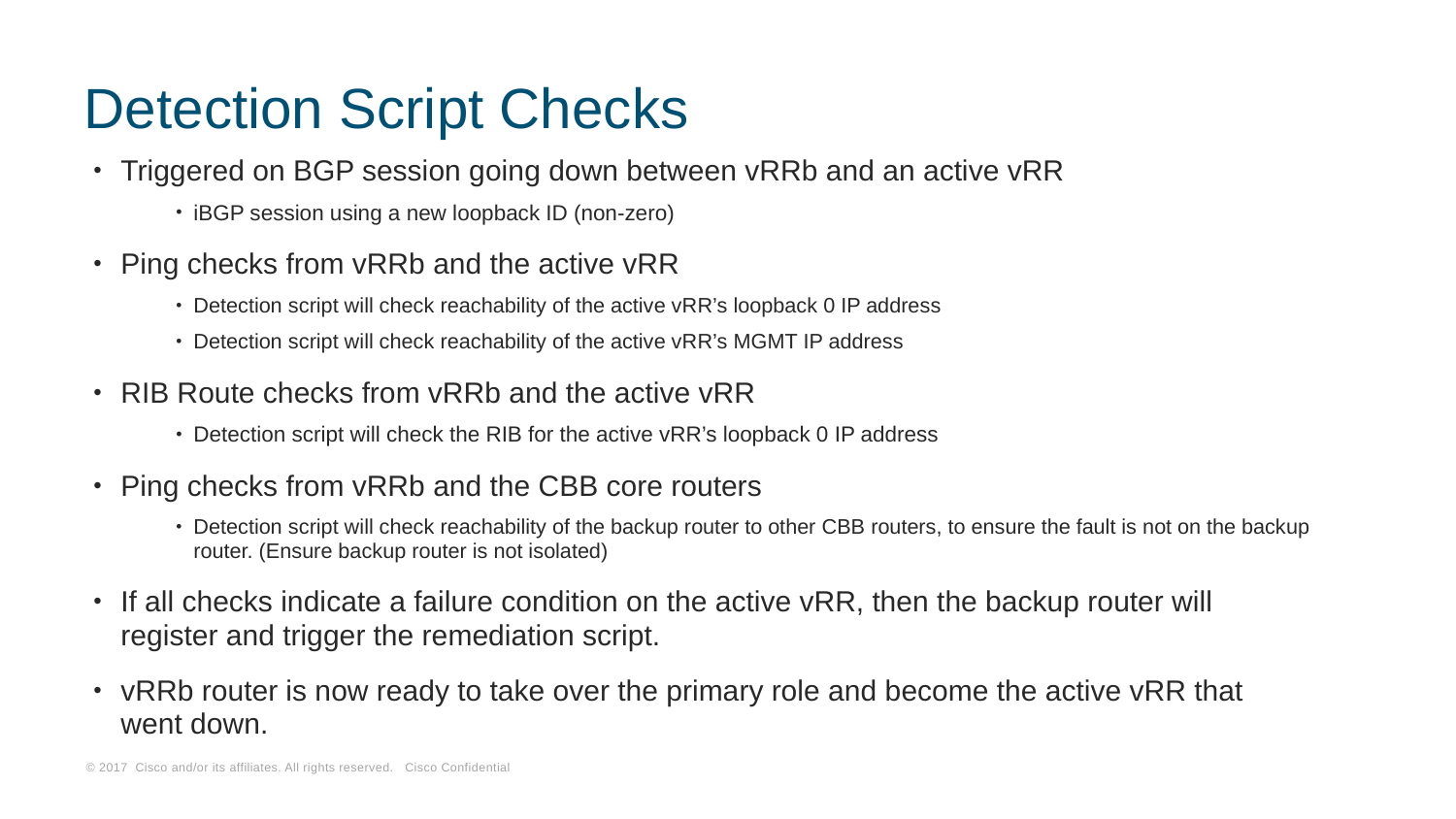

# Detection Script Checks
Triggered on BGP session going down between vRRb and an active vRR
iBGP session using a new loopback ID (non-zero)
Ping checks from vRRb and the active vRR
Detection script will check reachability of the active vRR’s loopback 0 IP address
Detection script will check reachability of the active vRR’s MGMT IP address
RIB Route checks from vRRb and the active vRR
Detection script will check the RIB for the active vRR’s loopback 0 IP address
Ping checks from vRRb and the CBB core routers
Detection script will check reachability of the backup router to other CBB routers, to ensure the fault is not on the backup router. (Ensure backup router is not isolated)
If all checks indicate a failure condition on the active vRR, then the backup router will register and trigger the remediation script.
vRRb router is now ready to take over the primary role and become the active vRR that went down.